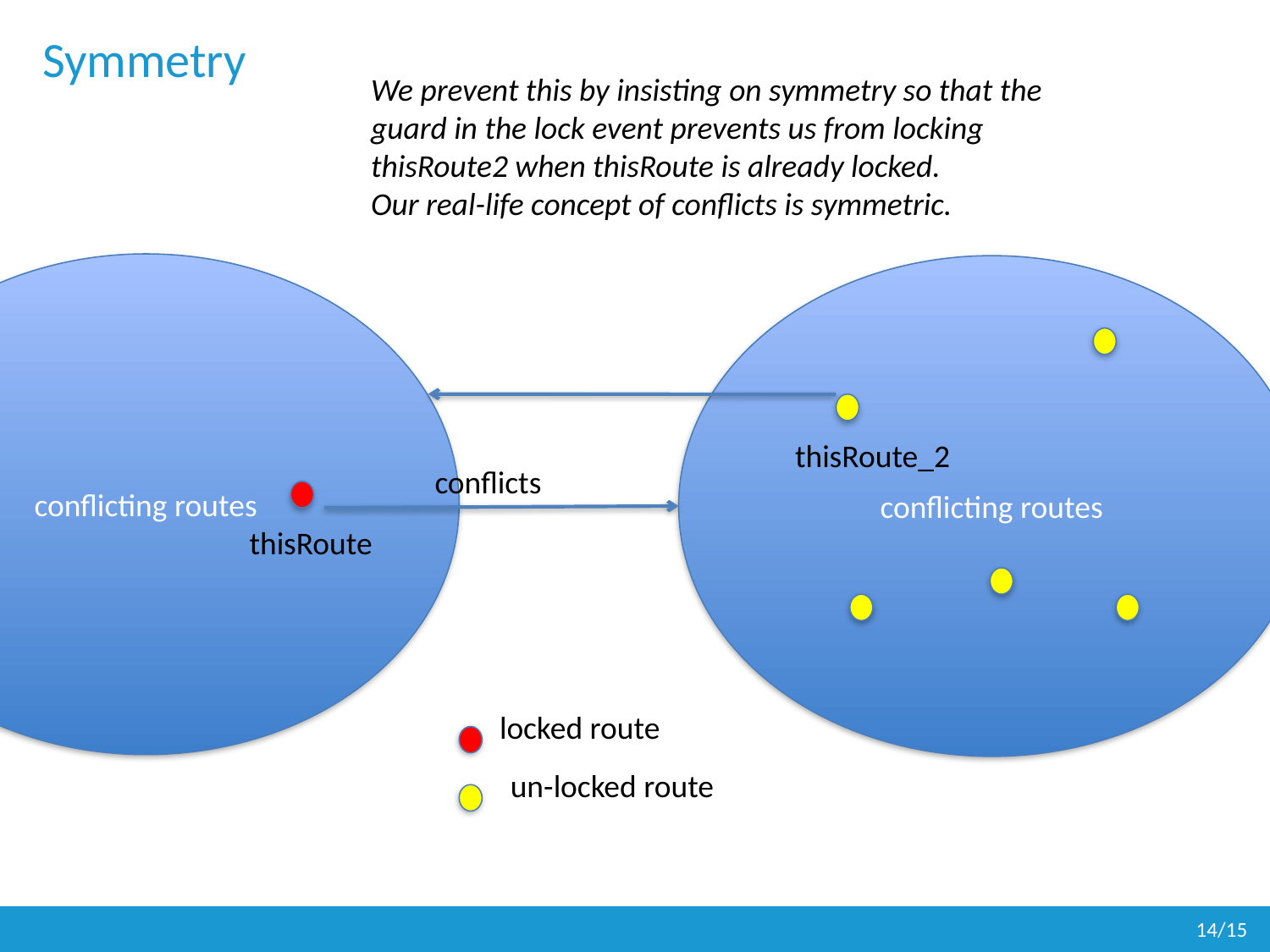

# Symmetry
We prevent this by insisting on symmetry so that the guard in the lock event prevents us from locking thisRoute2 when thisRoute is already locked.
Our real-life concept of conflicts is symmetric.
conflicting routes
conflicting routes

thisRoute_2
conflicts

thisRoute

locked route

un-locked route